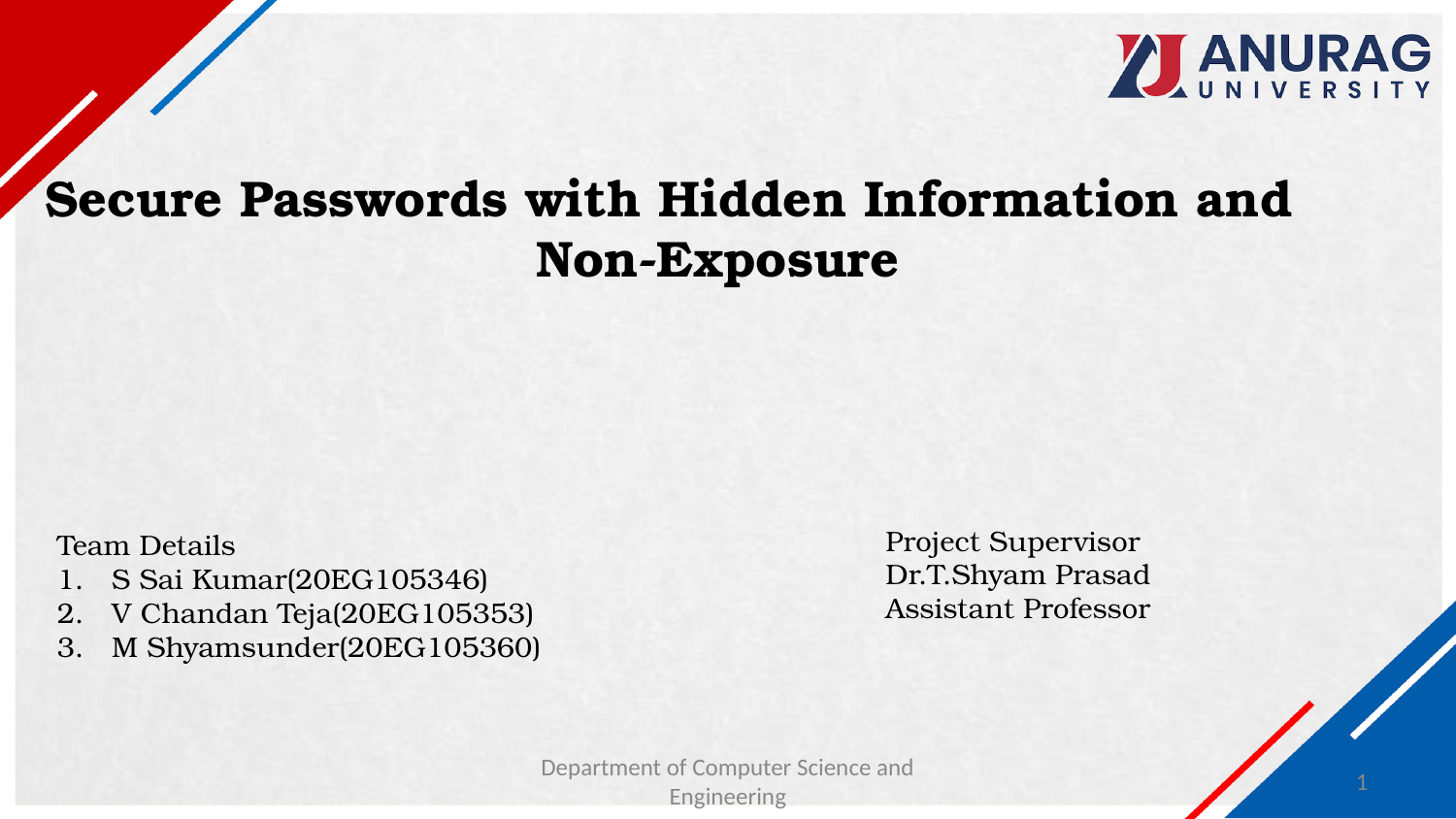

# Secure Passwords with Hidden Information and
                             Non-Exposure

Project Supervisor
Dr.T.Shyam Prasad
Assistant Professor
Team Details
S Sai Kumar(20EG105346)
V Chandan Teja(20EG105353)
M Shyamsunder(20EG105360)
Department of Computer Science and Engineering
1